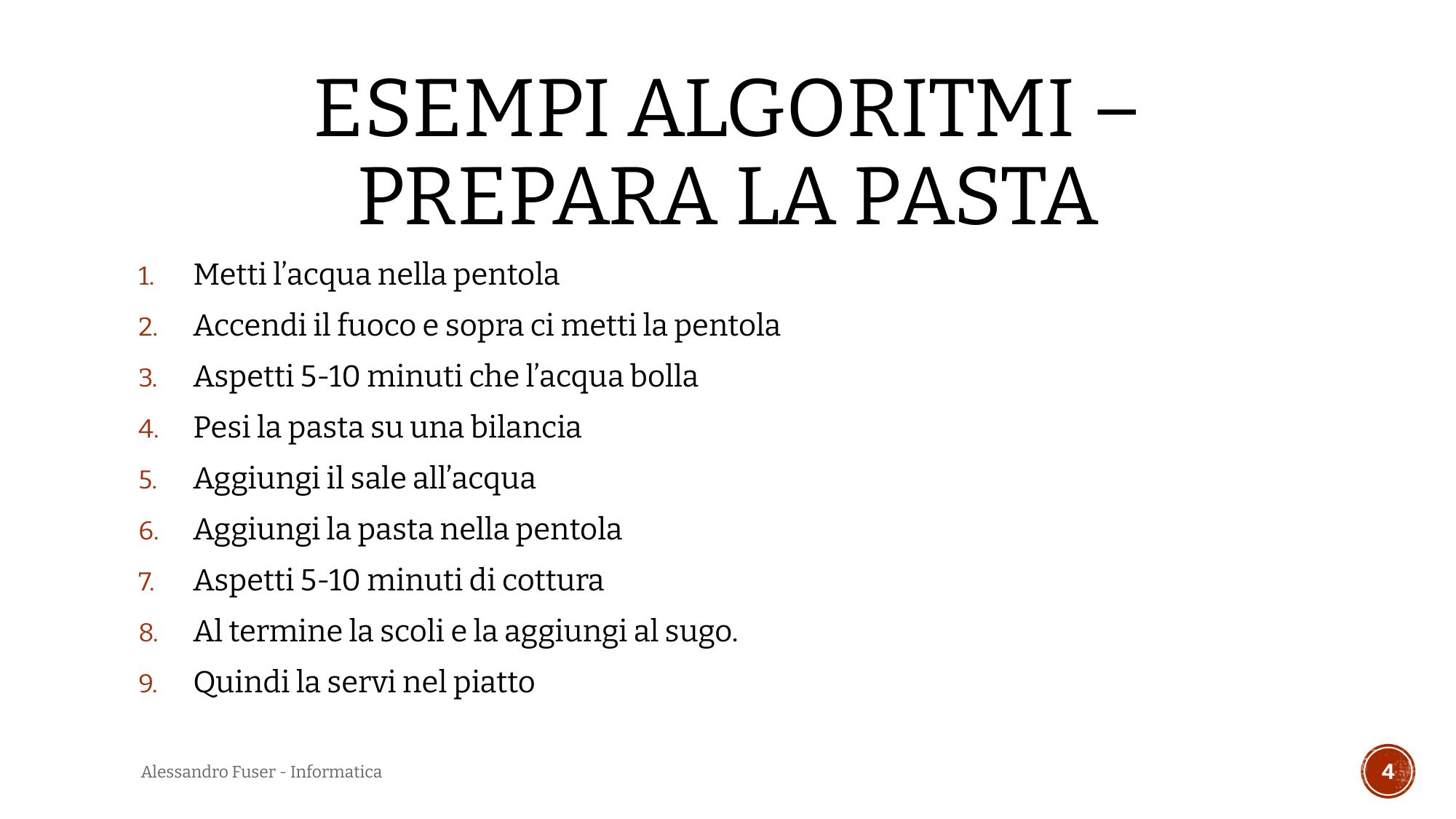

# Esempi algoritmi – prepara la pasta
Metti l’acqua nella pentola
Accendi il fuoco e sopra ci metti la pentola
Aspetti 5-10 minuti che l’acqua bolla
Pesi la pasta su una bilancia
Aggiungi il sale all’acqua
Aggiungi la pasta nella pentola
Aspetti 5-10 minuti di cottura
Al termine la scoli e la aggiungi al sugo.
Quindi la servi nel piatto

Alessandro Fuser - Informatica
4